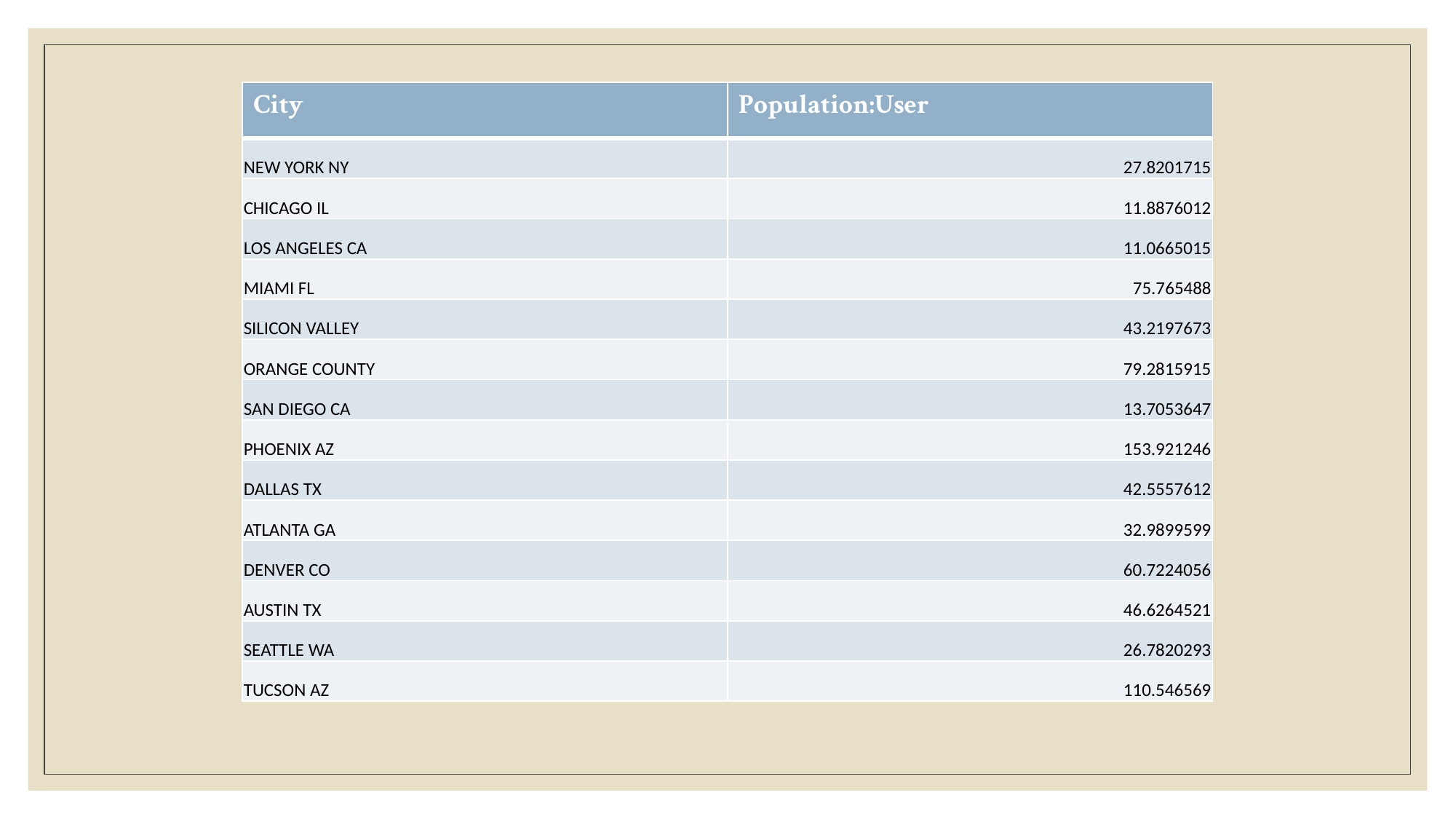

| City | Population:User |
| --- | --- |
| NEW YORK NY | 27.8201715 |
| CHICAGO IL | 11.8876012 |
| LOS ANGELES CA | 11.0665015 |
| MIAMI FL | 75.765488 |
| SILICON VALLEY | 43.2197673 |
| ORANGE COUNTY | 79.2815915 |
| SAN DIEGO CA | 13.7053647 |
| PHOENIX AZ | 153.921246 |
| DALLAS TX | 42.5557612 |
| ATLANTA GA | 32.9899599 |
| DENVER CO | 60.7224056 |
| AUSTIN TX | 46.6264521 |
| SEATTLE WA | 26.7820293 |
| TUCSON AZ | 110.546569 |